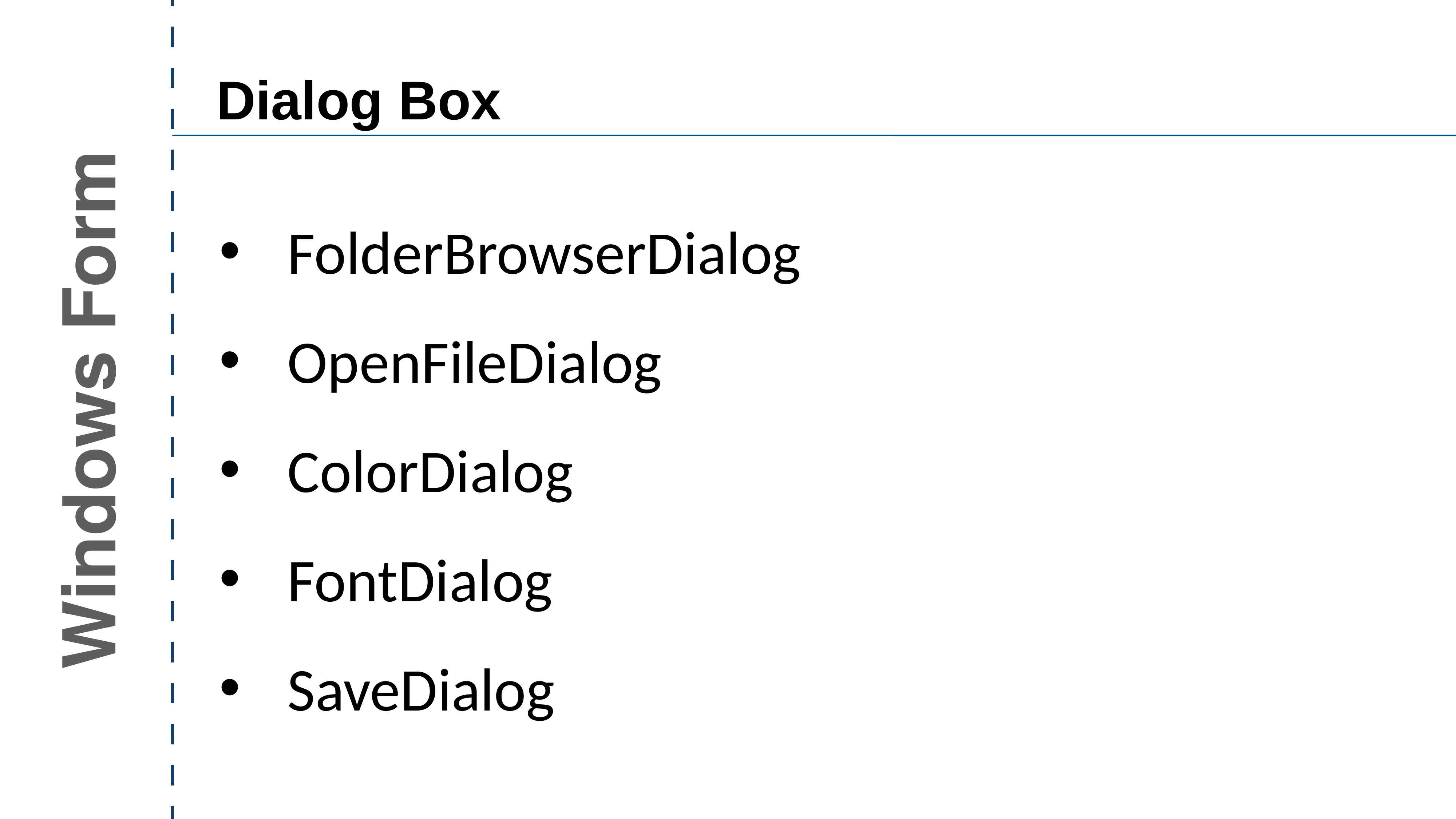

Dialog Box

FolderBrowserDialog
OpenFileDialog
ColorDialog
FontDialog
SaveDialog
Windows Form